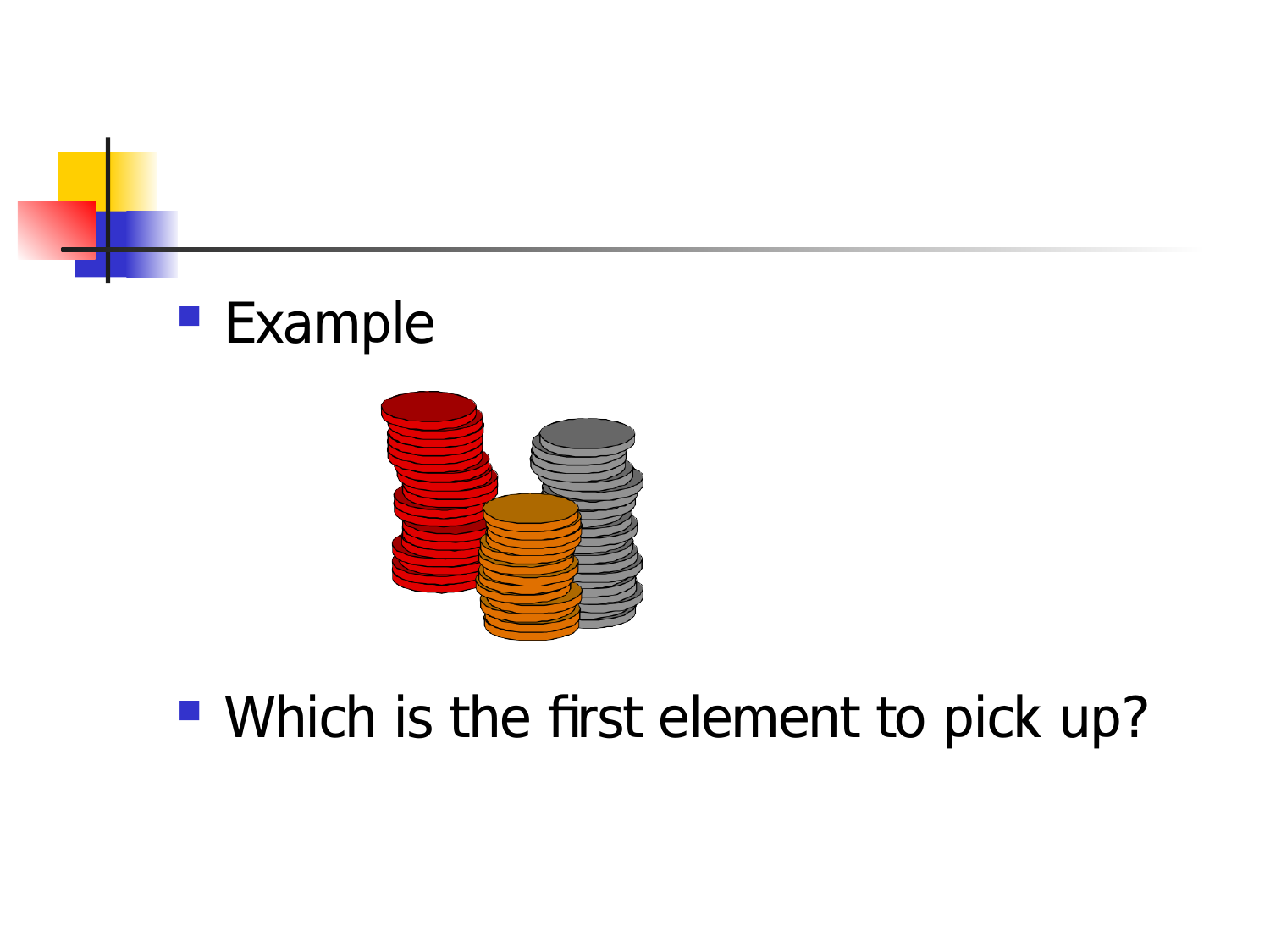

Example

Which is the first element to pick up?